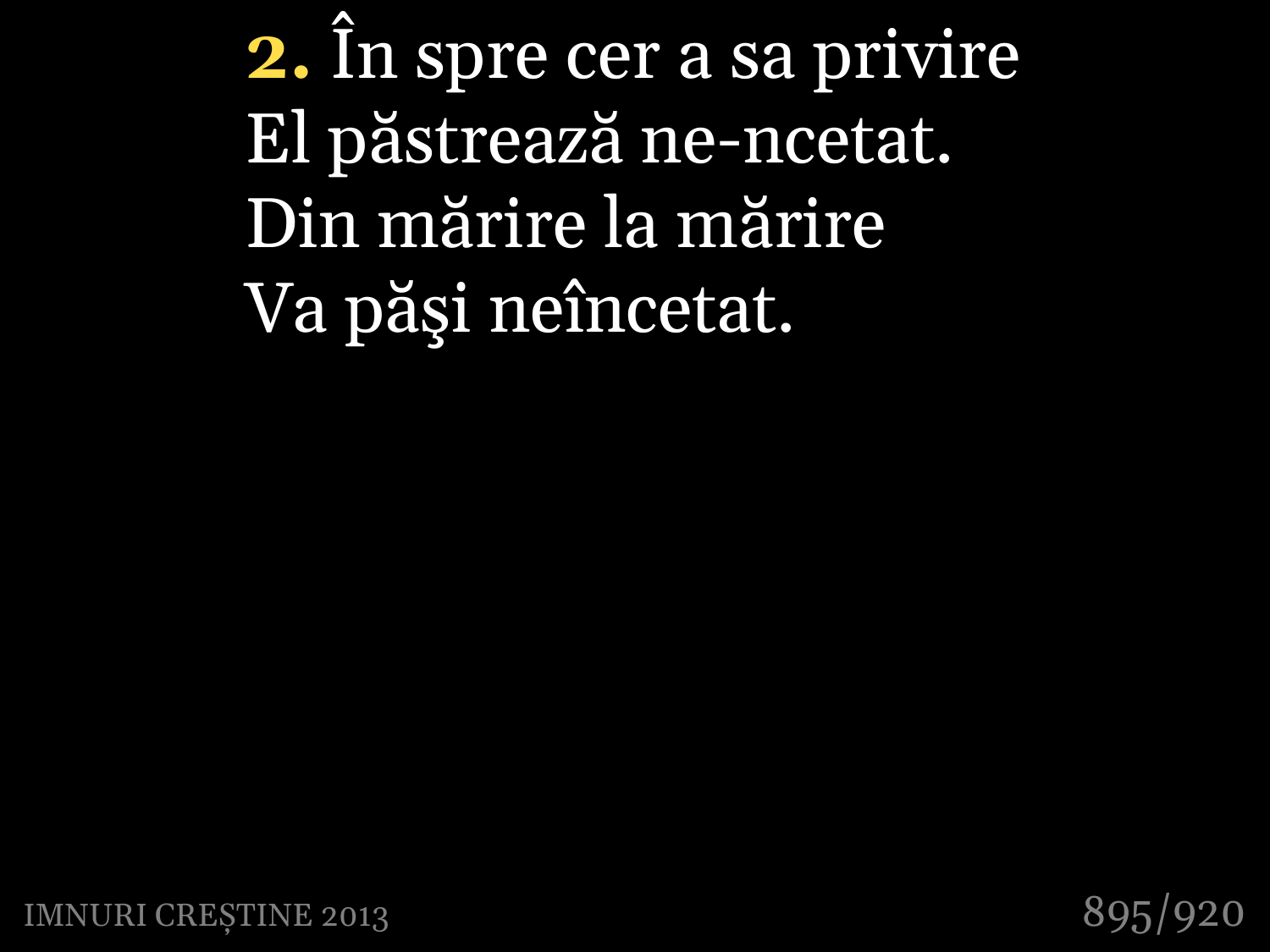

2. În spre cer a sa privire
El păstrează ne-ncetat.
Din mărire la mărire
Va păşi neîncetat.
895/920
IMNURI CREȘTINE 2013